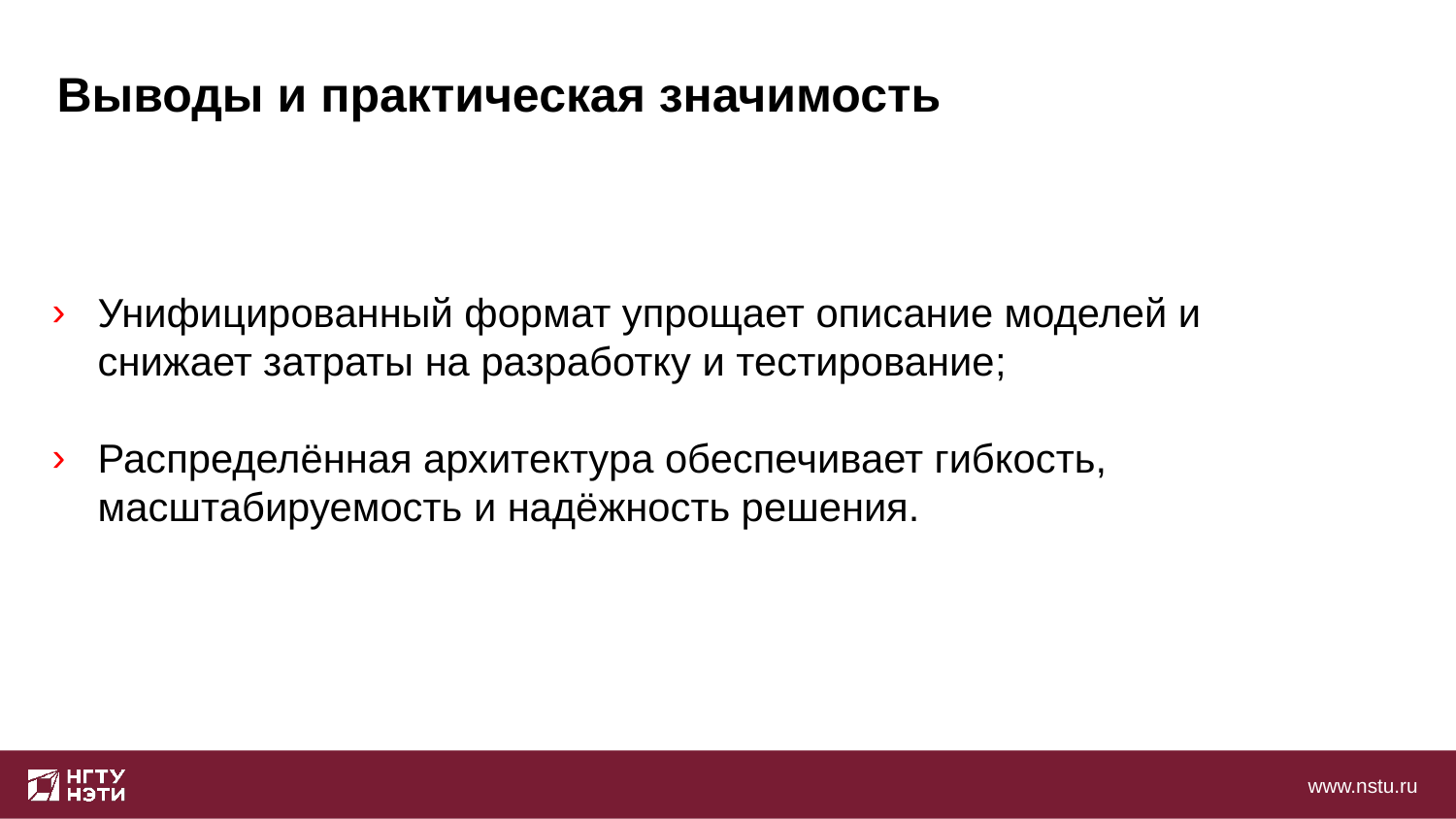

Выводы и практическая значимость
Унифицированный формат упрощает описание моделей и снижает затраты на разработку и тестирование;

Распределённая архитектура обеспечивает гибкость, масштабируемость и надёжность решения.